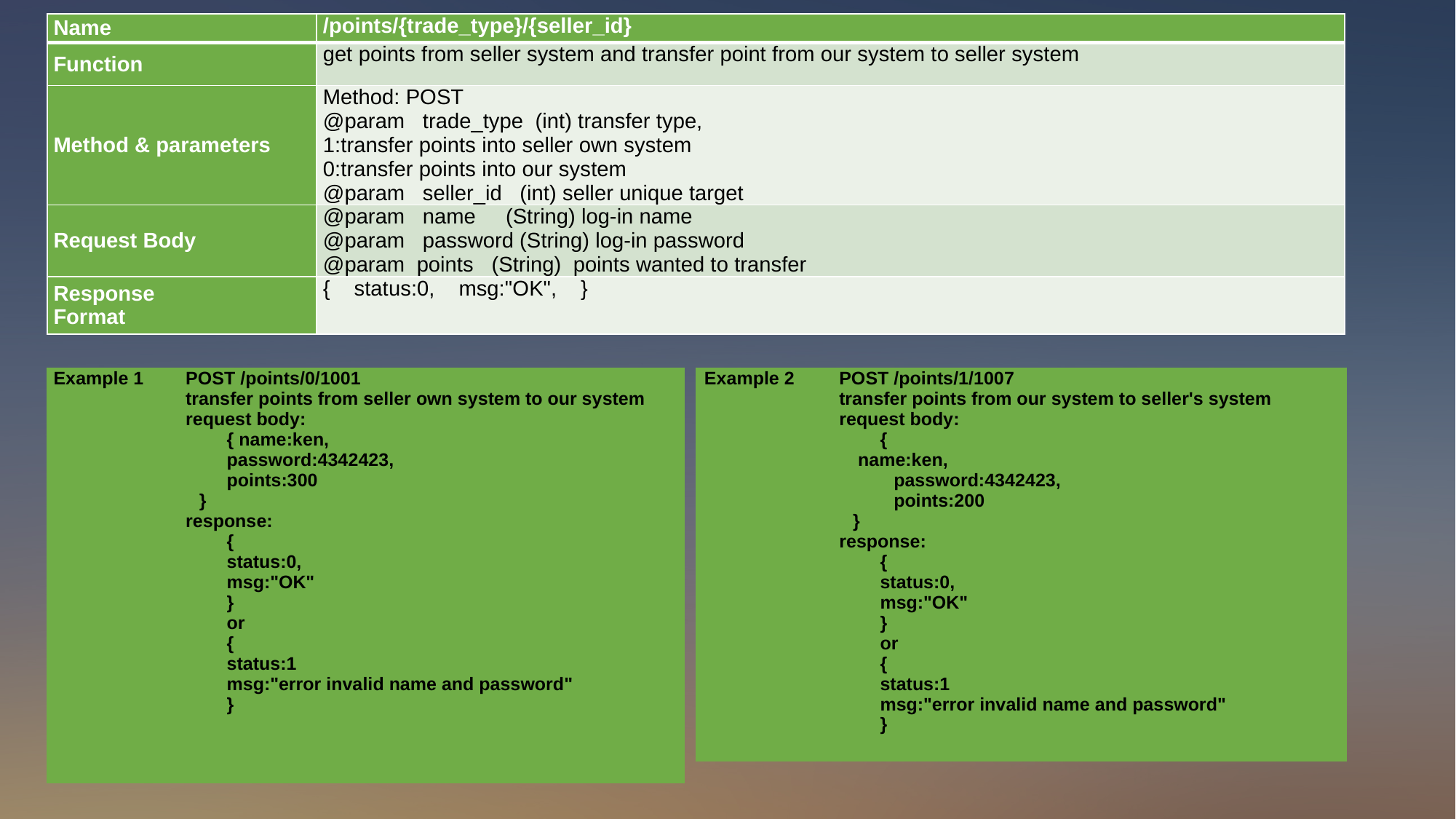

| Name | /points/{trade\_type}/{seller\_id} |
| --- | --- |
| Function | get points from seller system and transfer point from our system to seller system |
| Method & parameters | Method: POST @param trade\_type (int) transfer type, 1:transfer points into seller own system 0:transfer points into our system @param seller\_id (int) seller unique target |
| Request Body | @param name (String) log-in name @param password (String) log-in password @param points (String) points wanted to transfer |
| Response Format | { status:0, msg:"OK", } |
| Example 1 | POST /points/0/1001 transfer points from seller own system to our system request body: { name:ken, password:4342423, points:300 } response: { status:0, msg:"OK" } or { status:1 msg:"error invalid name and password" } |
| --- | --- |
| Example 2 | POST /points/1/1007 transfer points from our system to seller's system request body: { name:ken, password:4342423, points:200 } response: { status:0, msg:"OK" } or { status:1 msg:"error invalid name and password" } |
| --- | --- |